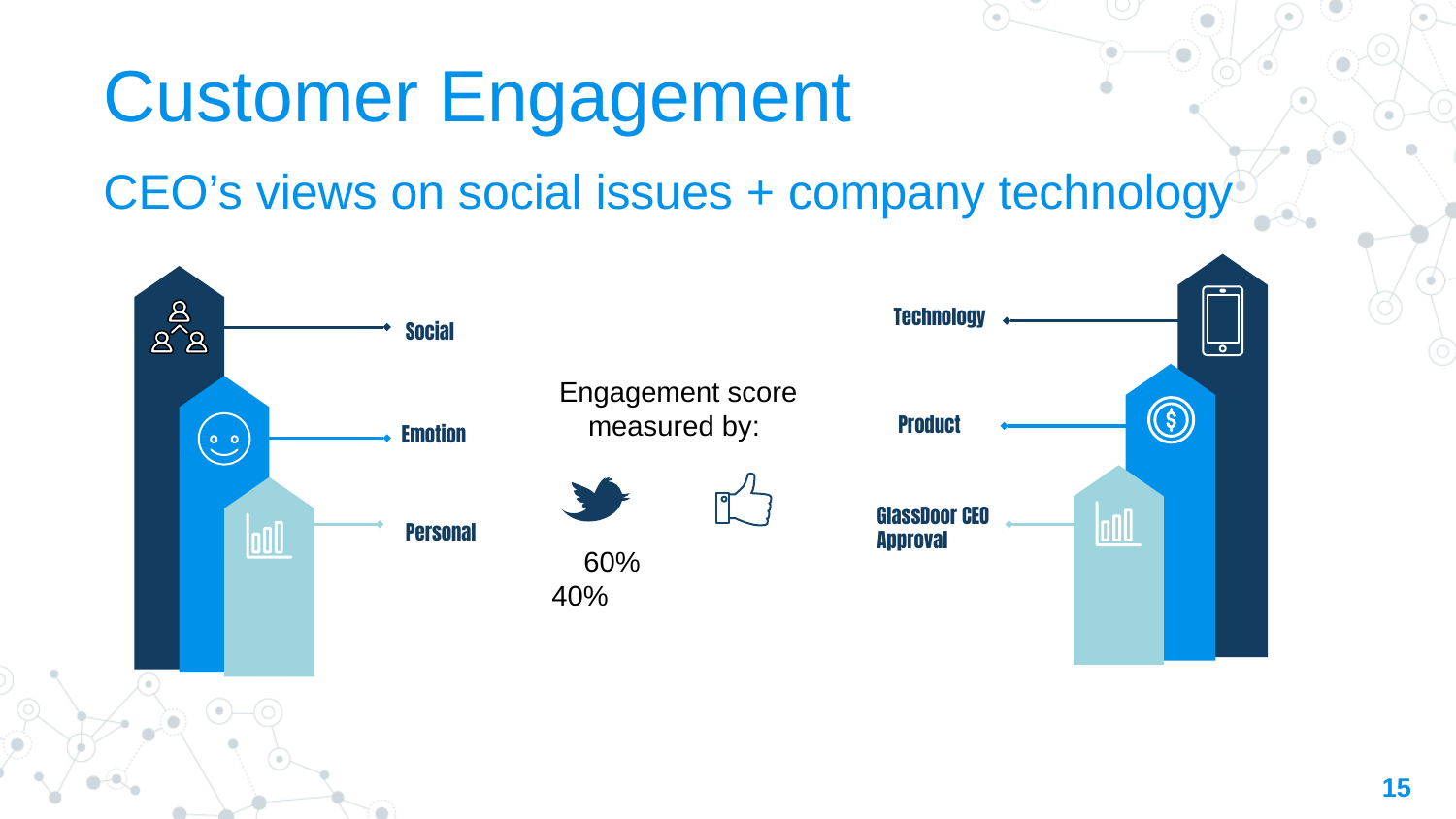

# Customer Engagement

CEO’s views on social issues + company technology

Technology

Social

Engagement score measured by:

    60%                40%

Product
Emotion

GlassDoor CEO Approval

Personal

15